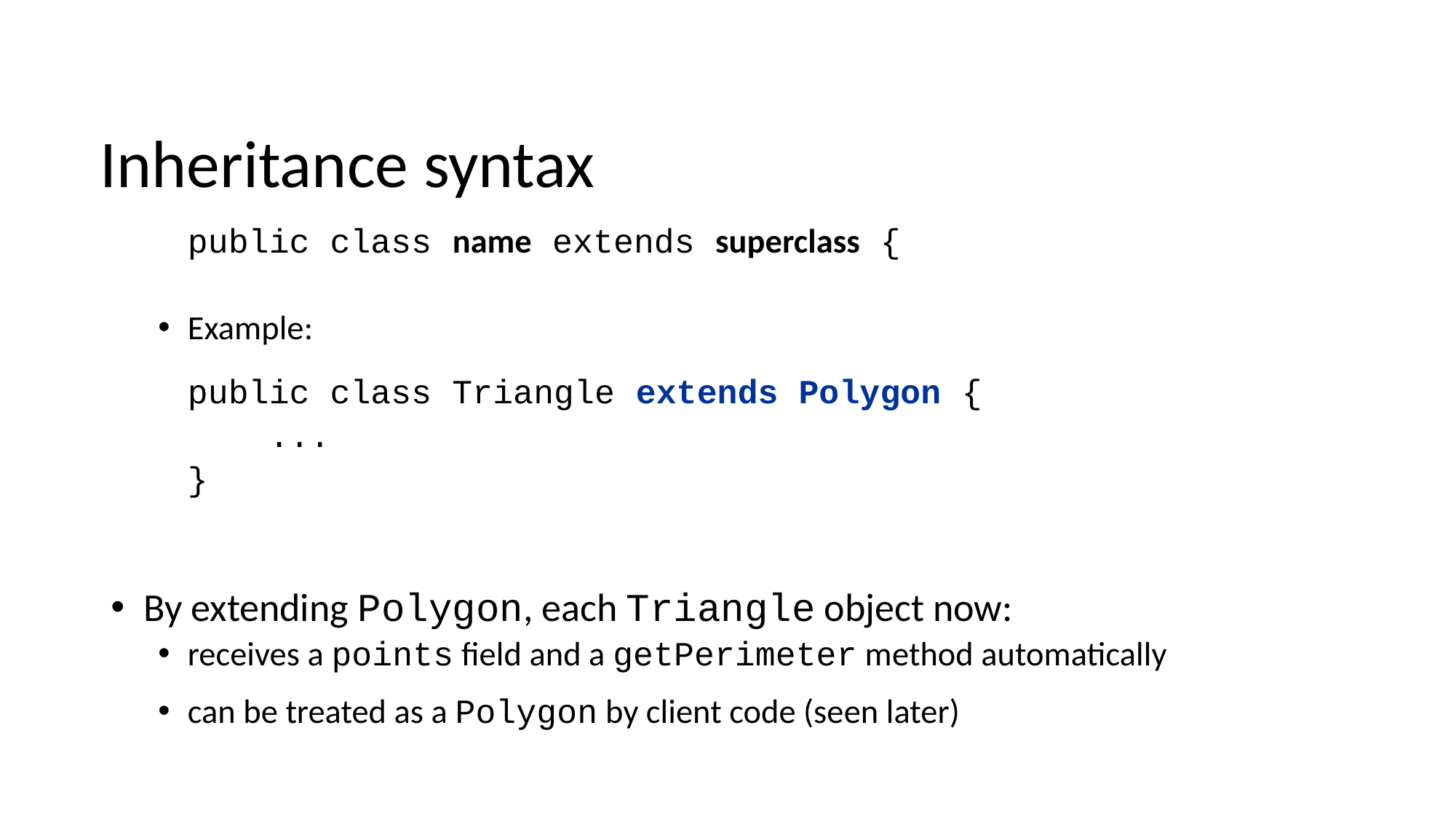

Inheritance syntax
	public class name extends superclass {

Example:

	public class Triangle extends Polygon {
	    ...
	}

By extending Polygon, each Triangle object now:
receives a points field and a getPerimeter method automatically
can be treated as a Polygon by client code (seen later)